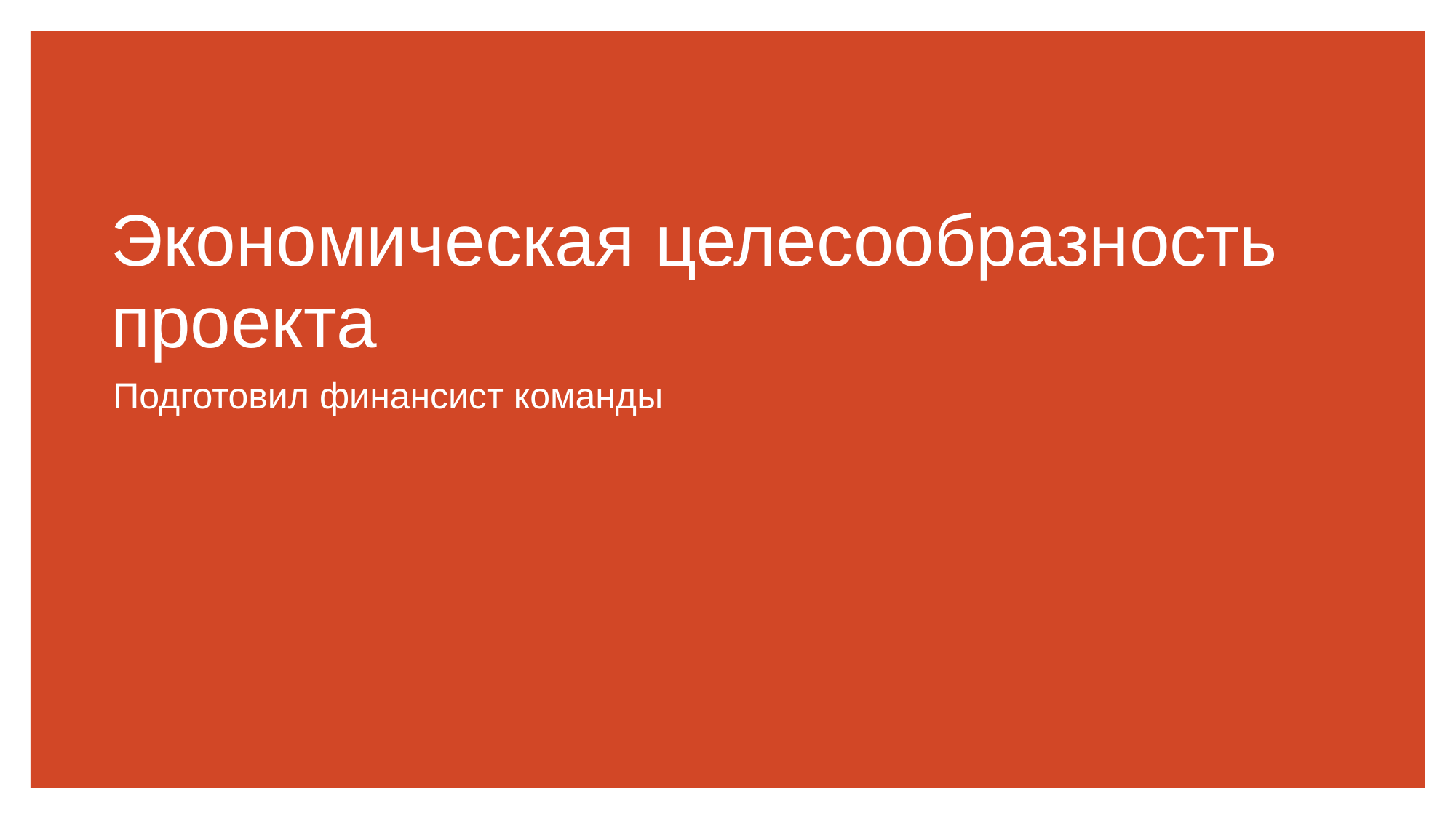

# Экономическая целесообразность проекта
Подготовил финансист команды